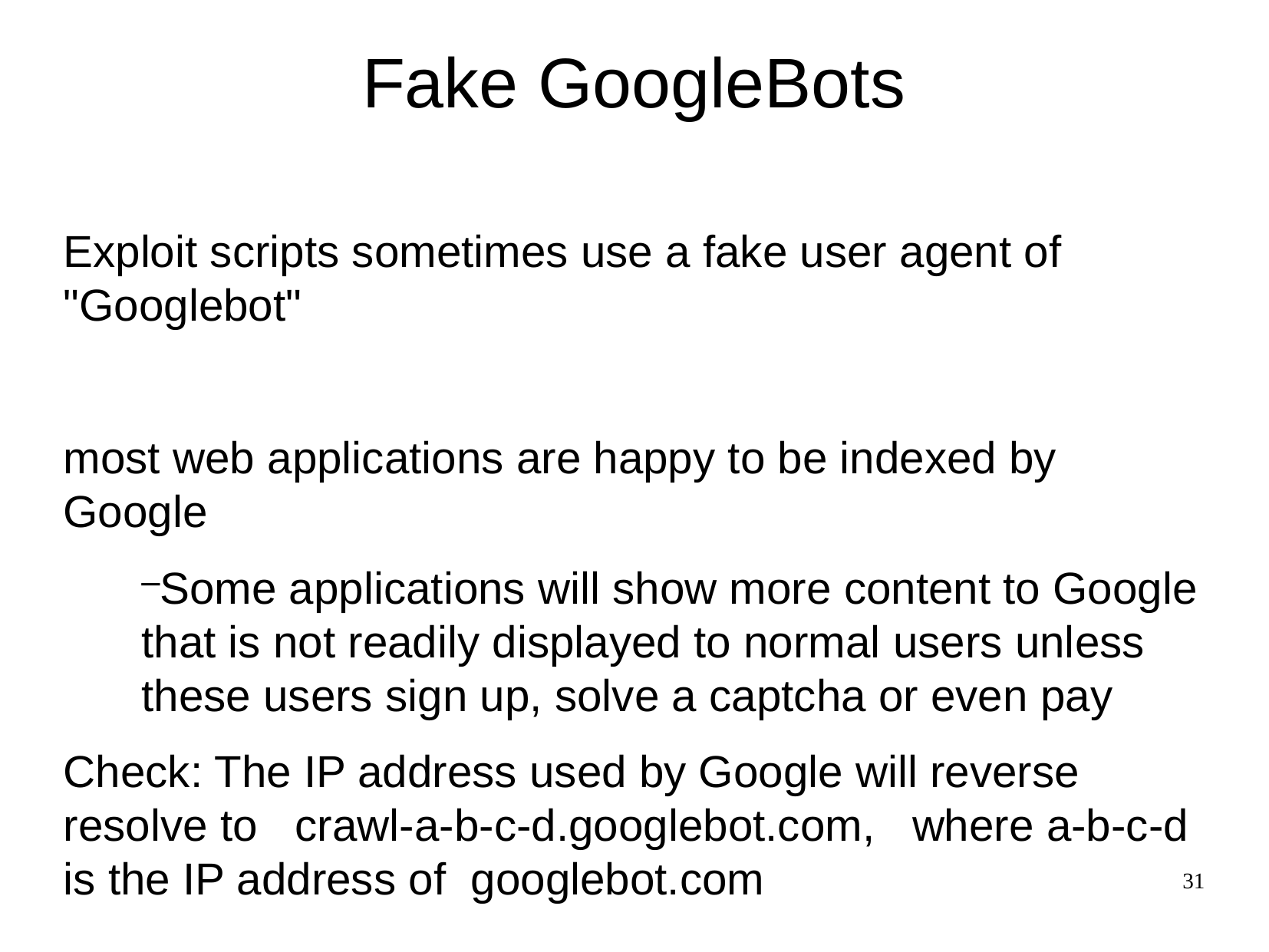

Fake GoogleBots
Exploit scripts sometimes use a fake user agent of "Googlebot"

most web applications are happy to be indexed by Google
Some applications will show more content to Google that is not readily displayed to normal users unless these users sign up, solve a captcha or even pay
Check: The IP address used by Google will reverse resolve to   crawl-a-b-c-d.googlebot.com,   where a-b-c-d is the IP address of  googlebot.com
31